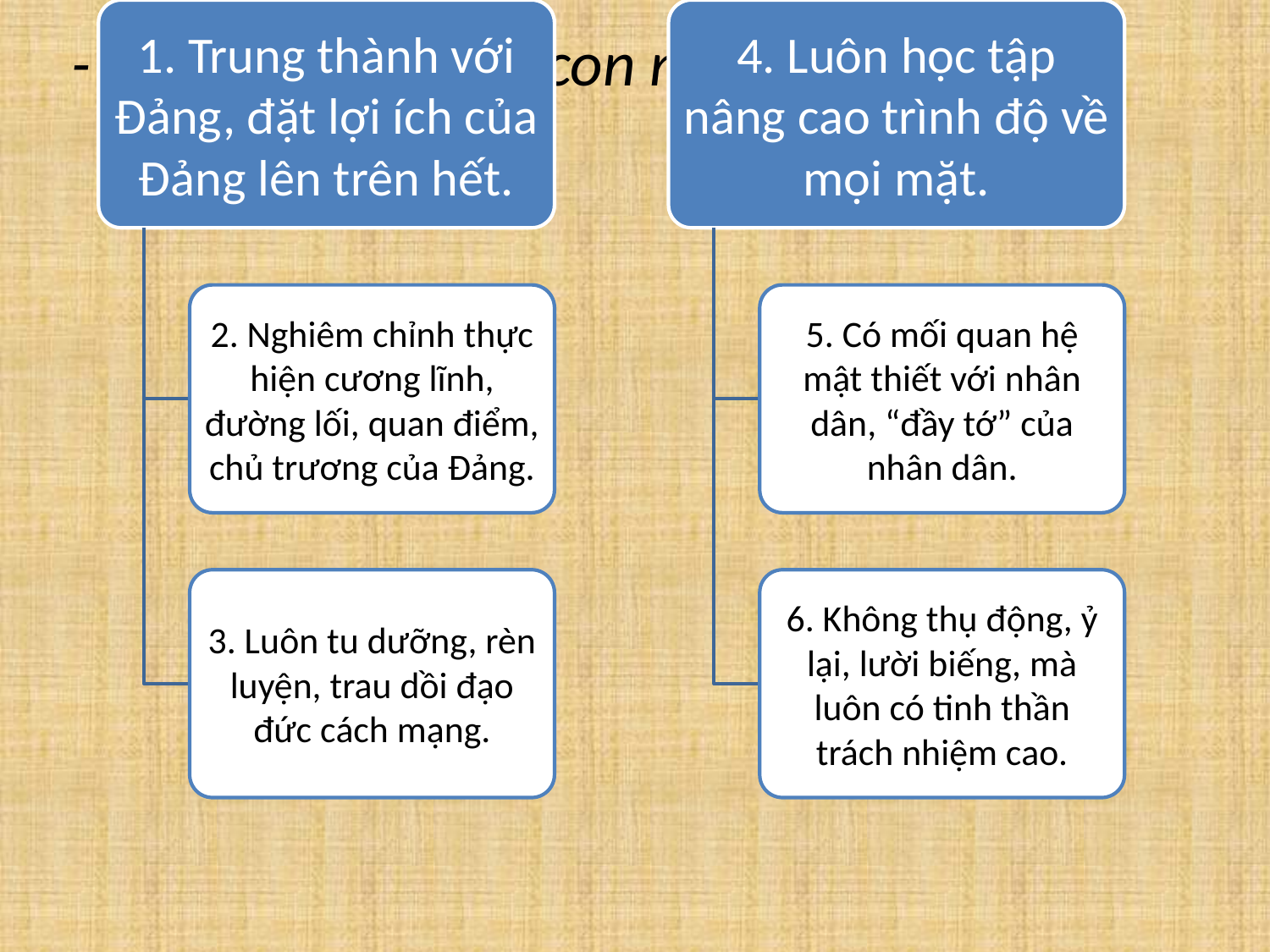

# - Xây dựng những con người:
1. Trung thành với Đảng, đặt lợi ích của Đảng lên trên hết.
2. Nghiêm chỉnh thực hiện cương lĩnh, đường lối, quan điểm, chủ trương của Đảng.
3. Luôn tu dưỡng, rèn luyện, trau dồi đạo đức cách mạng.
4. Luôn học tập nâng cao trình độ về mọi mặt.
5. Có mối quan hệ mật thiết với nhân dân, “đầy tớ” của nhân dân.
6. Không thụ động, ỷ lại, lười biếng, mà luôn có tinh thần trách nhiệm cao.